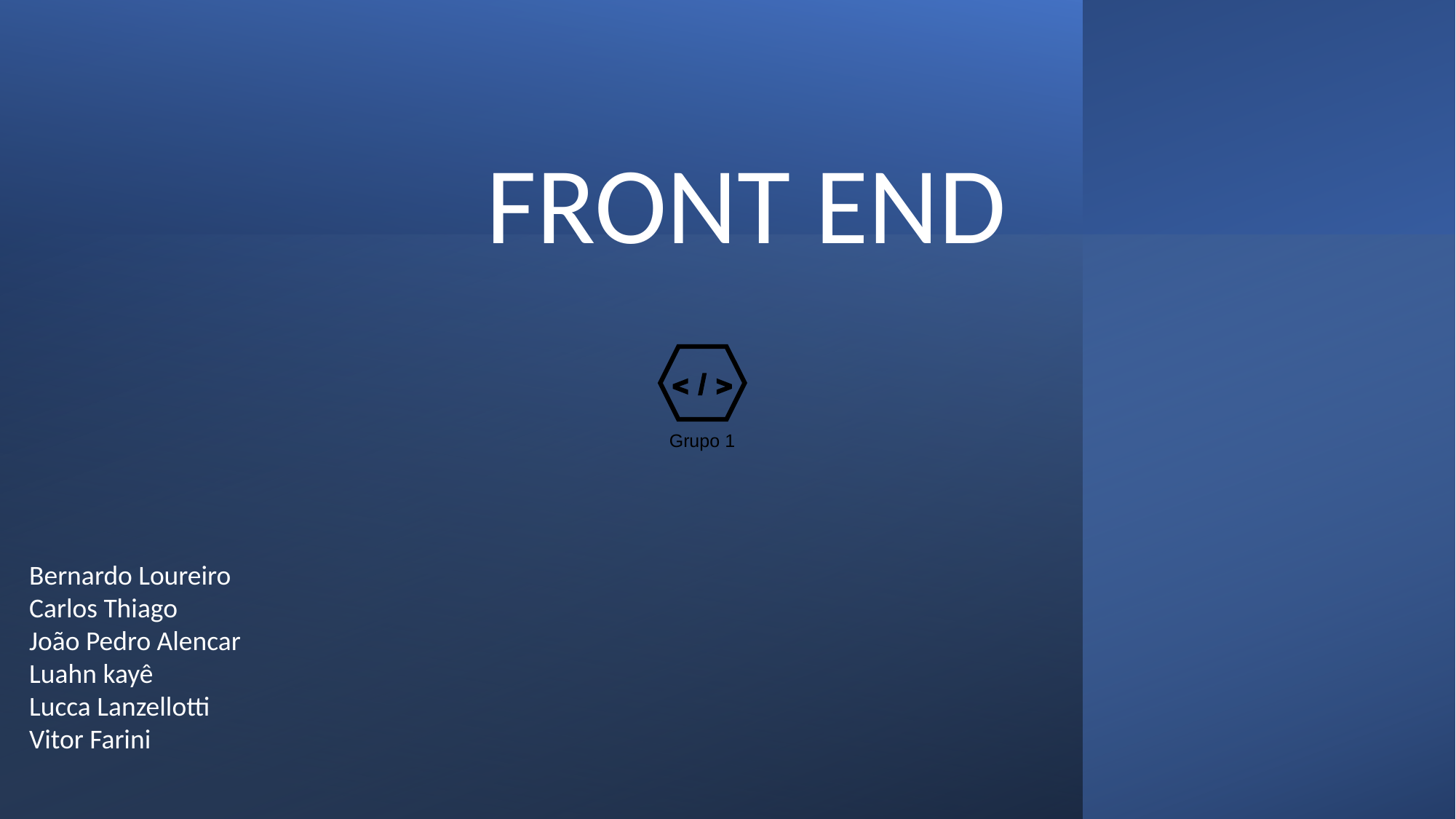

FRONT END

< / >
Grupo 1
Bernardo Loureiro
Carlos Thiago
João Pedro Alencar
Luahn kayê
Lucca Lanzellotti
Vitor Farini